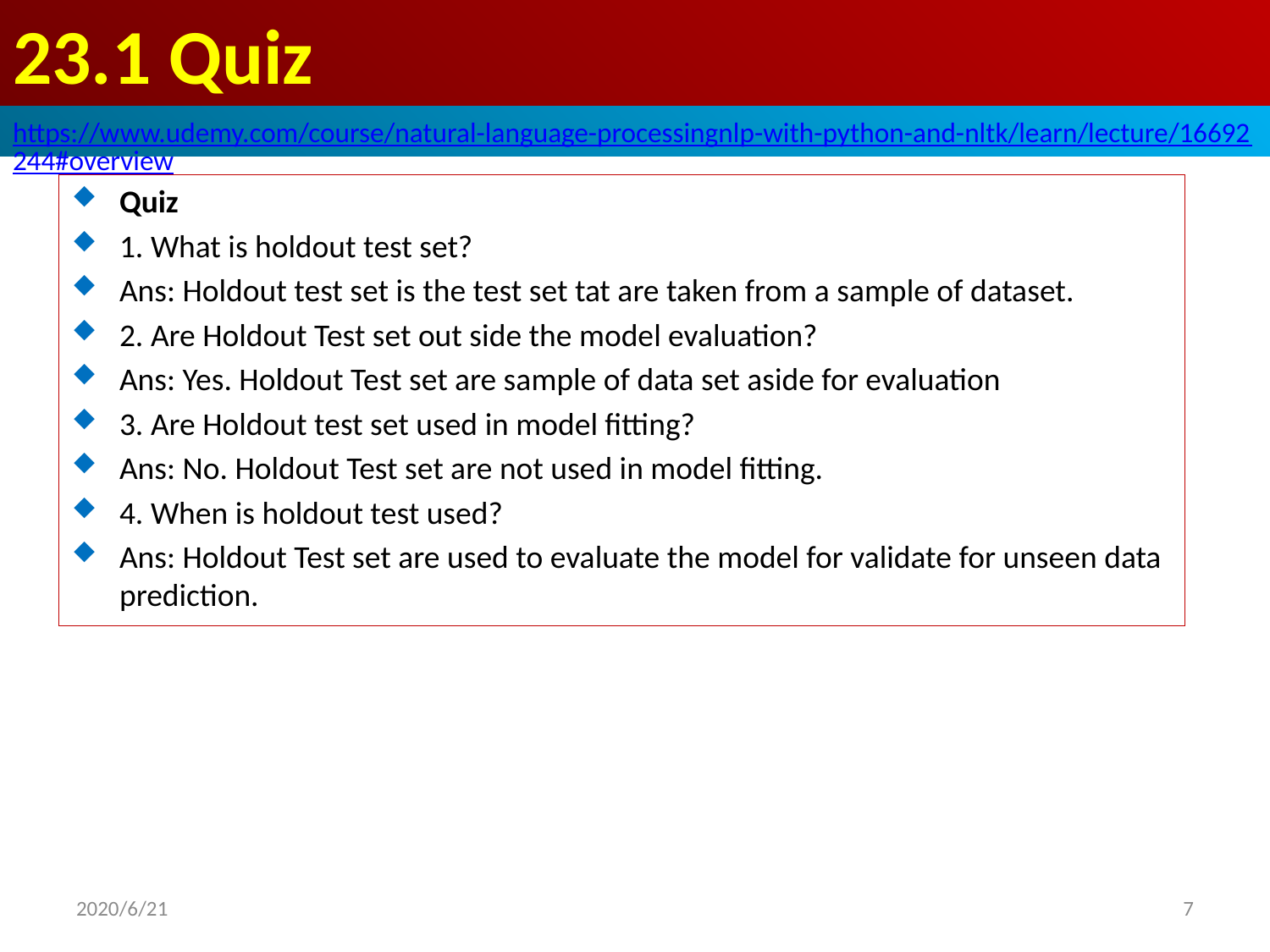

# 23.1 Quiz
https://www.udemy.com/course/natural-language-processingnlp-with-python-and-nltk/learn/lecture/16692244#overview
Quiz
1. What is holdout test set?
Ans: Holdout test set is the test set tat are taken from a sample of dataset.
2. Are Holdout Test set out side the model evaluation?
Ans: Yes. Holdout Test set are sample of data set aside for evaluation
3. Are Holdout test set used in model fitting?
Ans: No. Holdout Test set are not used in model fitting.
4. When is holdout test used?
Ans: Holdout Test set are used to evaluate the model for validate for unseen data prediction.
2020/6/21
7